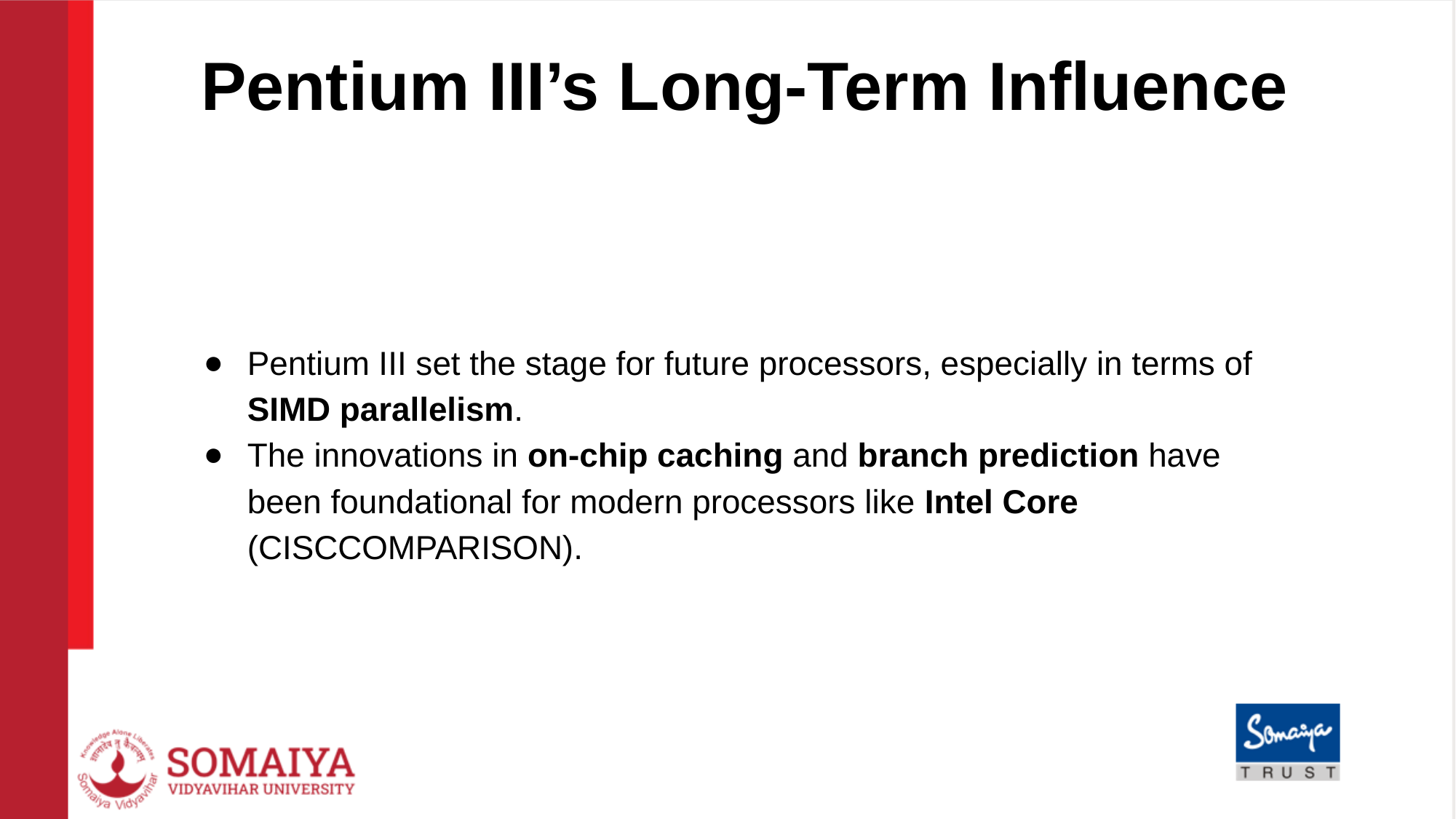

# Pentium III’s Long-Term Influence

Pentium III set the stage for future processors, especially in terms of SIMD parallelism.
The innovations in on-chip caching and branch prediction have been foundational for modern processors like Intel Core​(CISCCOMPARISON).